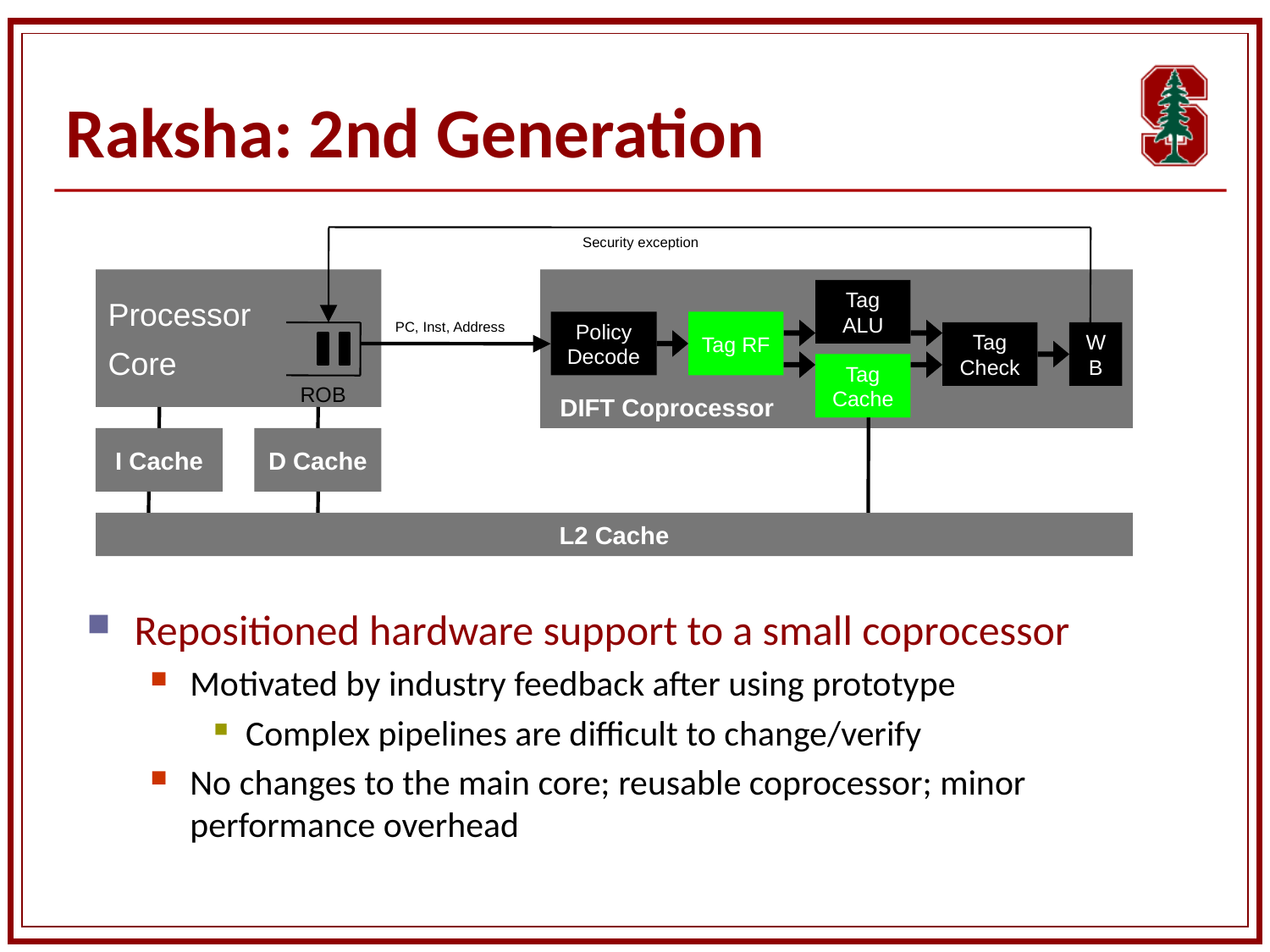

# Raksha: 2nd Generation
Security exception
Processor
Core

Tag ALU
Policy Decode
Tag RF
Tag Check
W B

Tag Cache

PC, Inst, Address

ROB
DIFT Coprocessor
I Cache
D Cache
L2 Cache
Repositioned hardware support to a small coprocessor
Motivated by industry feedback after using prototype
Complex pipelines are difficult to change/verify
No changes to the main core; reusable coprocessor; minor performance overhead